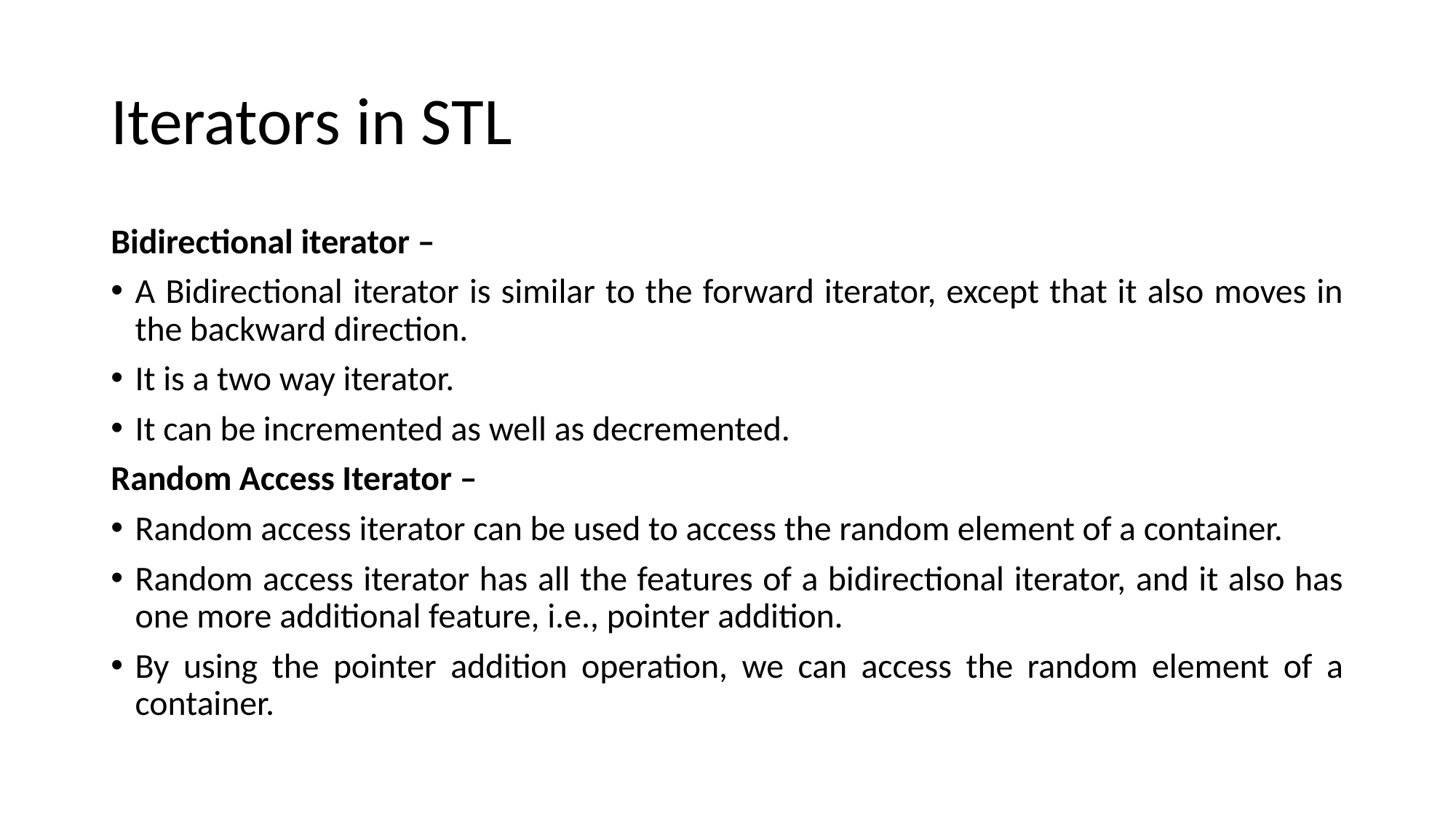

# Iterators in STL
Bidirectional iterator –
A Bidirectional iterator is similar to the forward iterator, except that it also moves in the backward direction.
It is a two way iterator.
It can be incremented as well as decremented.
Random Access Iterator –
Random access iterator can be used to access the random element of a container.
Random access iterator has all the features of a bidirectional iterator, and it also has one more additional feature, i.e., pointer addition.
By using the pointer addition operation, we can access the random element of a container.